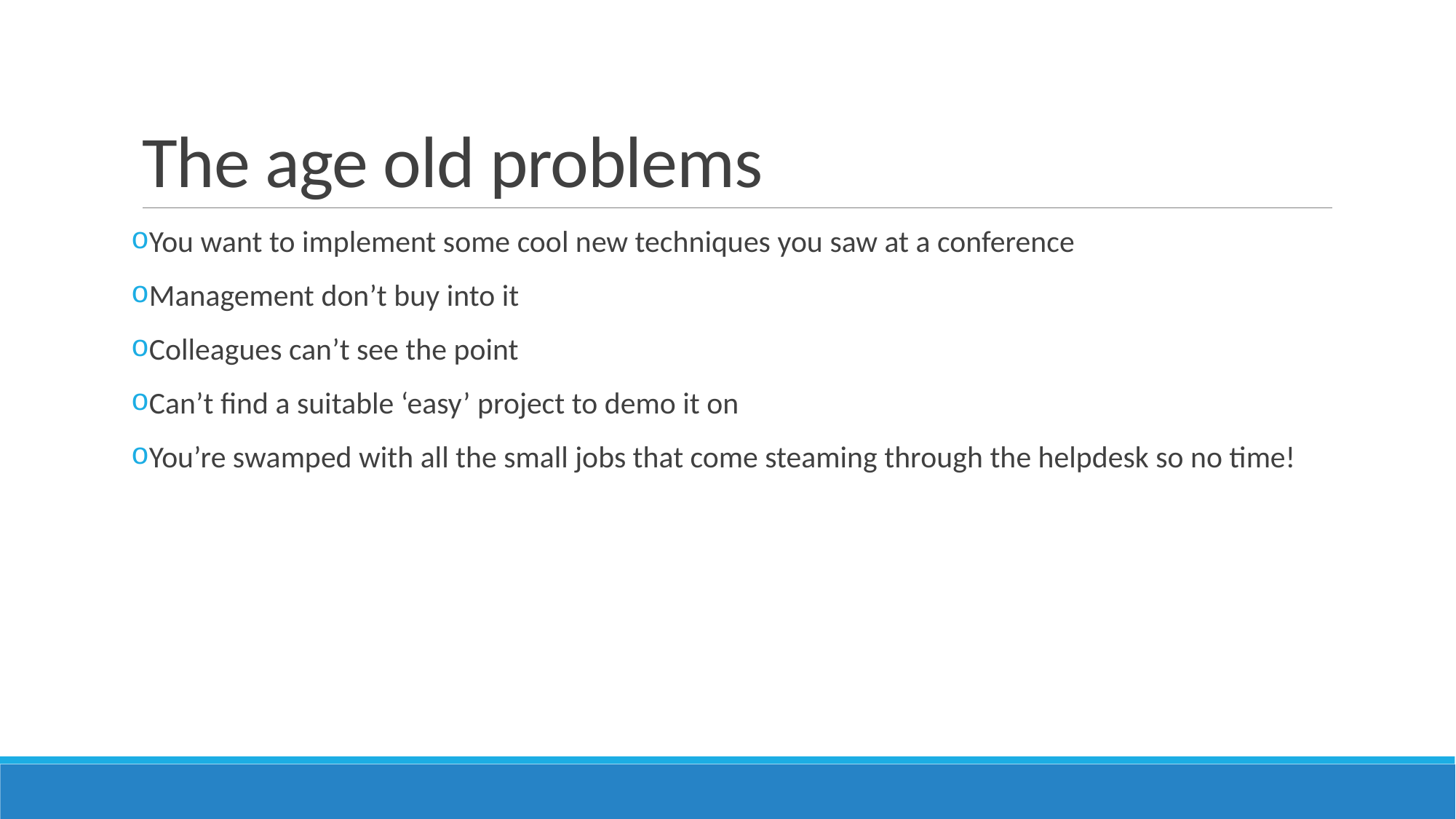

# The age old problems
You want to implement some cool new techniques you saw at a conference
Management don’t buy into it
Colleagues can’t see the point
Can’t find a suitable ‘easy’ project to demo it on
You’re swamped with all the small jobs that come steaming through the helpdesk so no time!